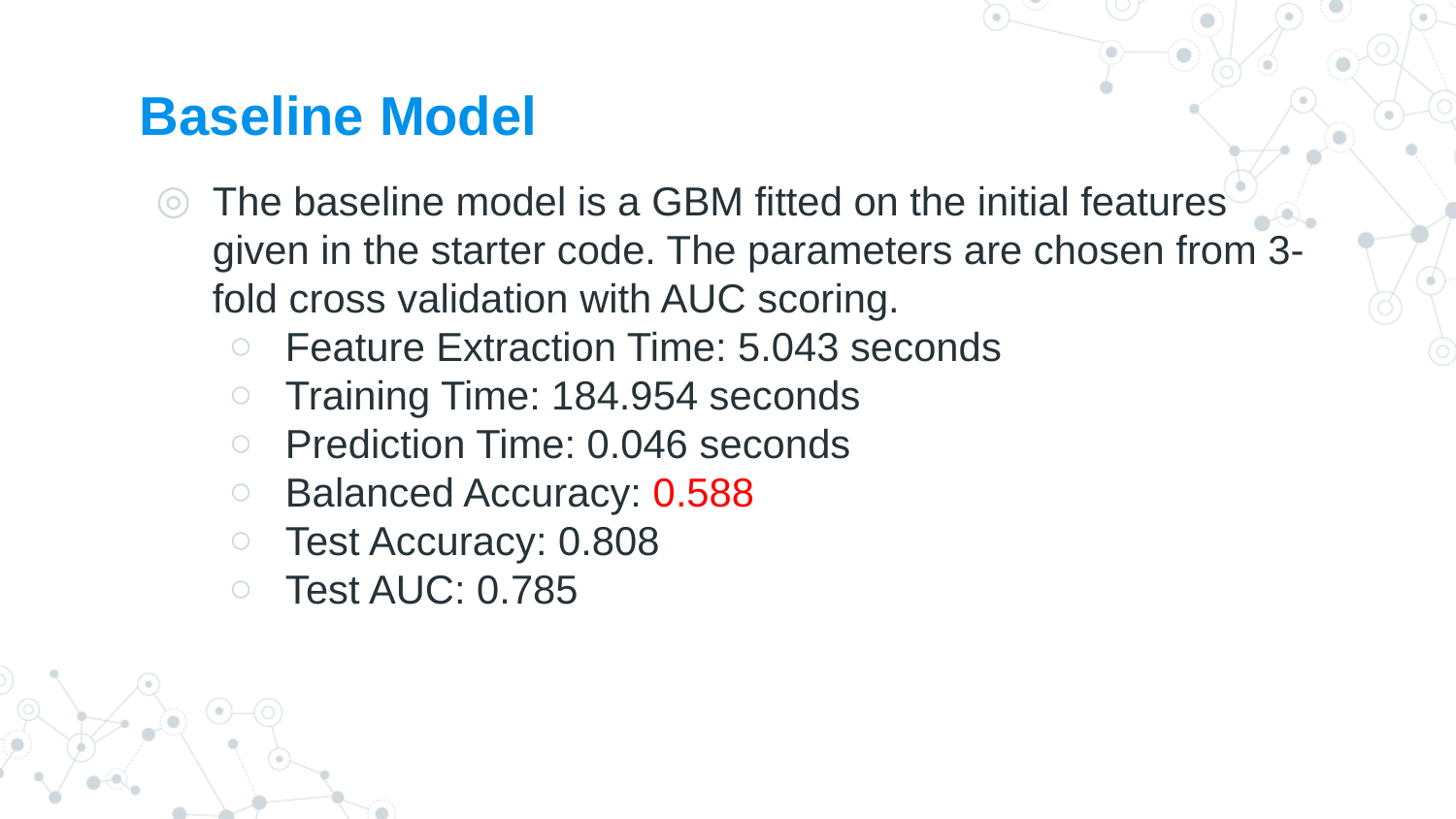

# Baseline Model
The baseline model is a GBM fitted on the initial features given in the starter code. The parameters are chosen from 3-fold cross validation with AUC scoring.
Feature Extraction Time: 5.043 seconds
Training Time: 184.954 seconds
Prediction Time: 0.046 seconds
Balanced Accuracy: 0.588
Test Accuracy: 0.808
Test AUC: 0.785